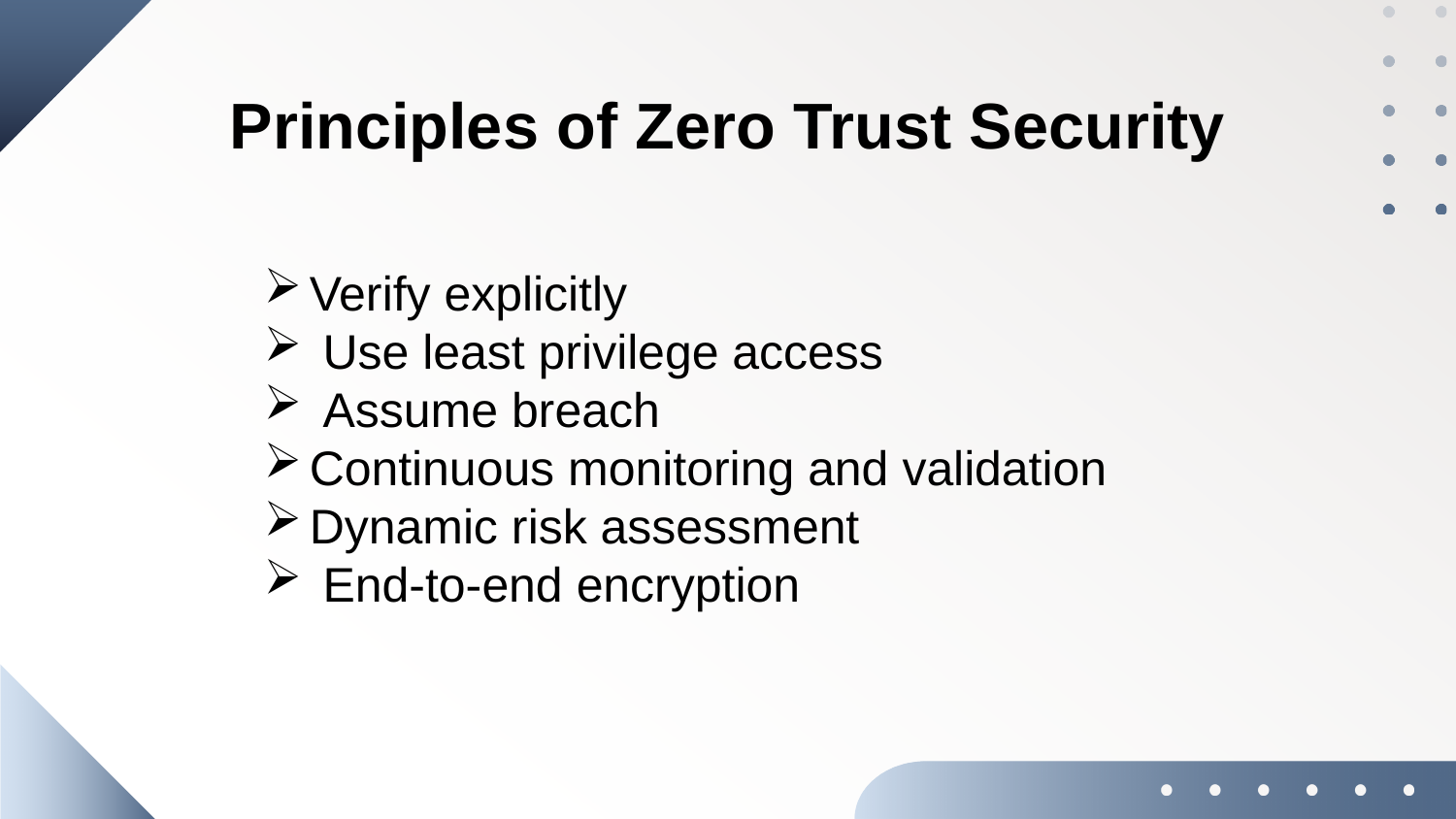

Principles of Zero Trust Security
Verify explicitly
 Use least privilege access
 Assume breach
Continuous monitoring and validation
Dynamic risk assessment
 End-to-end encryption